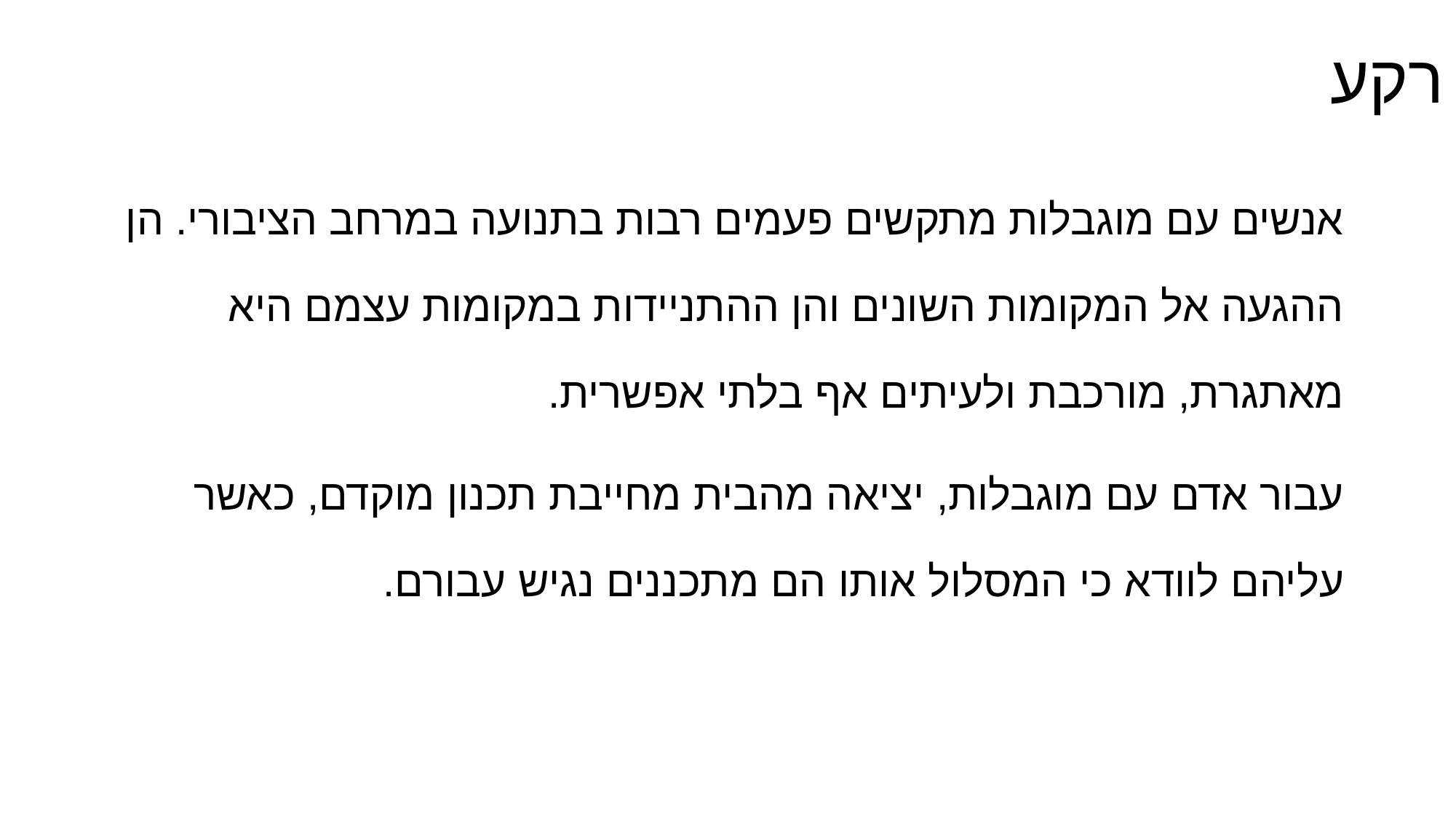

רקע
אנשים עם מוגבלות מתקשים פעמים רבות בתנועה במרחב הציבורי. הן ההגעה אל המקומות השונים והן ההתניידות במקומות עצמם היא מאתגרת, מורכבת ולעיתים אף בלתי אפשרית.
עבור אדם עם מוגבלות, יציאה מהבית מחייבת תכנון מוקדם, כאשר עליהם לוודא כי המסלול אותו הם מתכננים נגיש עבורם.